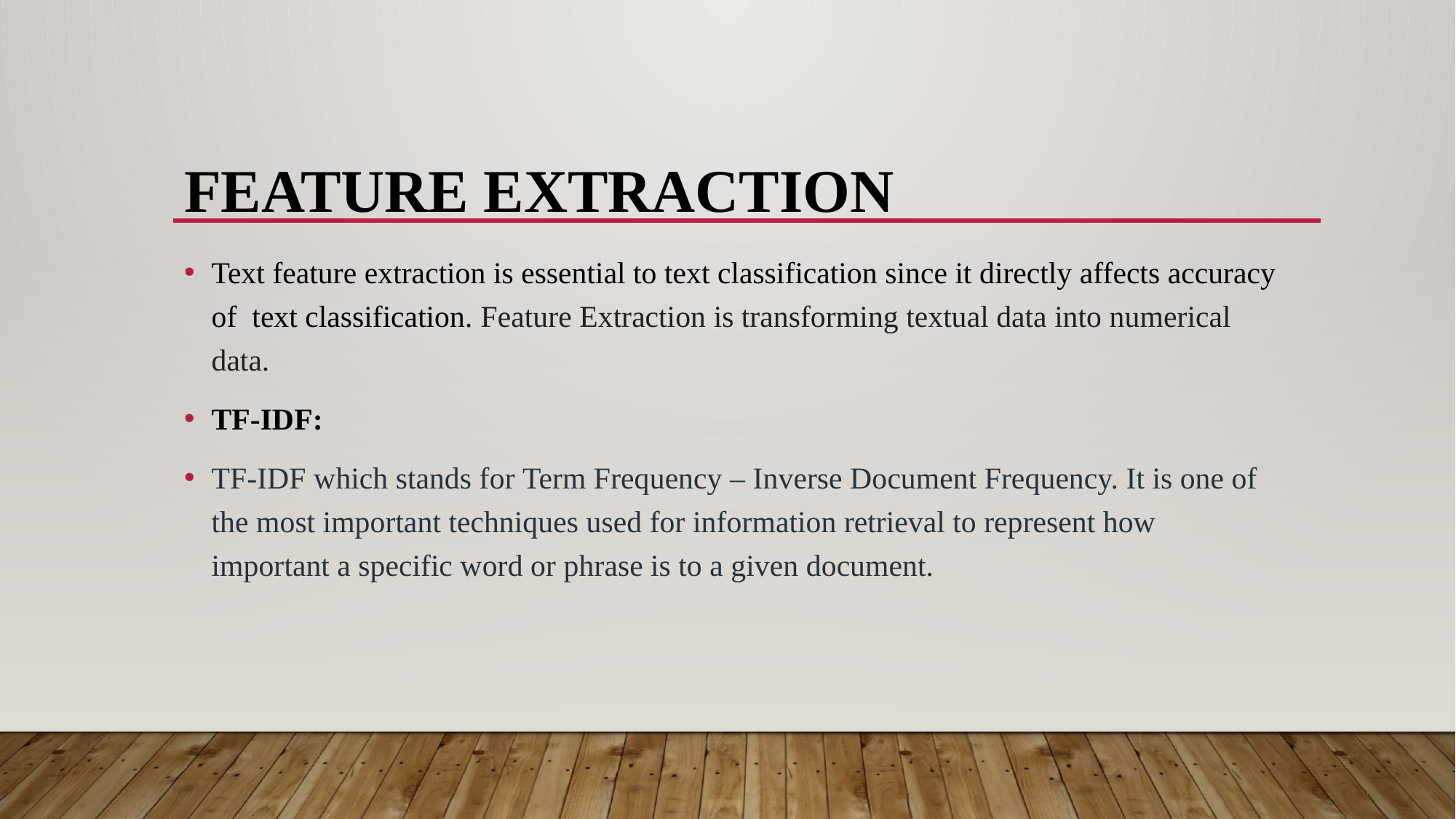

# Feature extraction
Text feature extraction is essential to text classification since it directly affects accuracy of  text classification. Feature Extraction is transforming textual data into numerical data.
TF-IDF:
TF-IDF which stands for Term Frequency – Inverse Document Frequency. It is one of the most important techniques used for information retrieval to represent how important a specific word or phrase is to a given document.